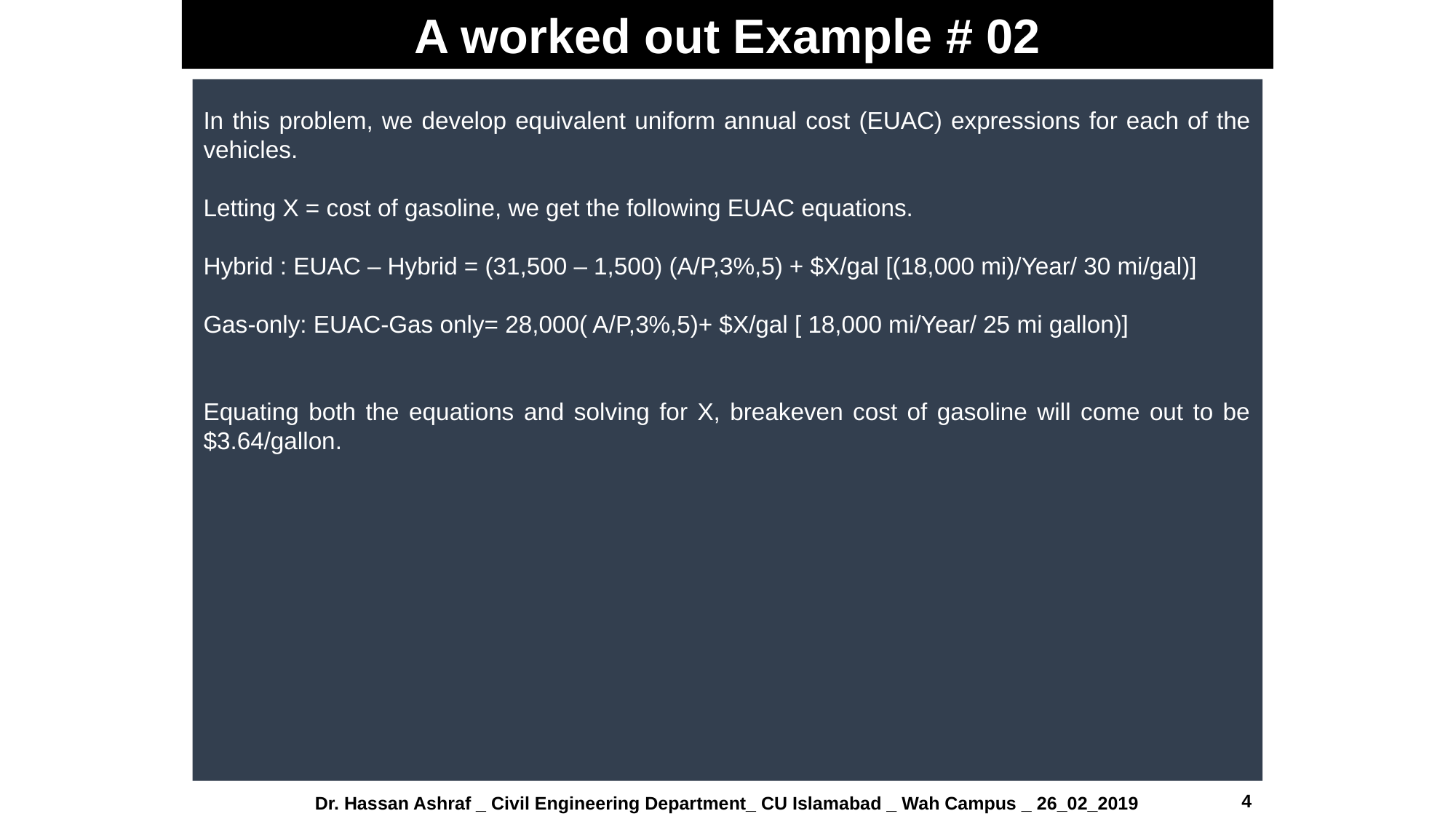

A worked out Example # 02

In this problem, we develop equivalent uniform annual cost (EUAC) expressions for each of the vehicles.

Letting X = cost of gasoline, we get the following EUAC equations.

Hybrid : EUAC – Hybrid = (31,500 – 1,500) (A/P,3%,5) + $X/gal [(18,000 mi)/Year/ 30 mi/gal)]

Gas-only: EUAC-Gas only= 28,000( A/P,3%,5)+ $X/gal [ 18,000 mi/Year/ 25 mi gallon)]

Equating both the equations and solving for X, breakeven cost of gasoline will come out to be $3.64/gallon.

4
Dr. Hassan Ashraf _ Civil Engineering Department_ CU Islamabad _ Wah Campus _ 26_02_2019